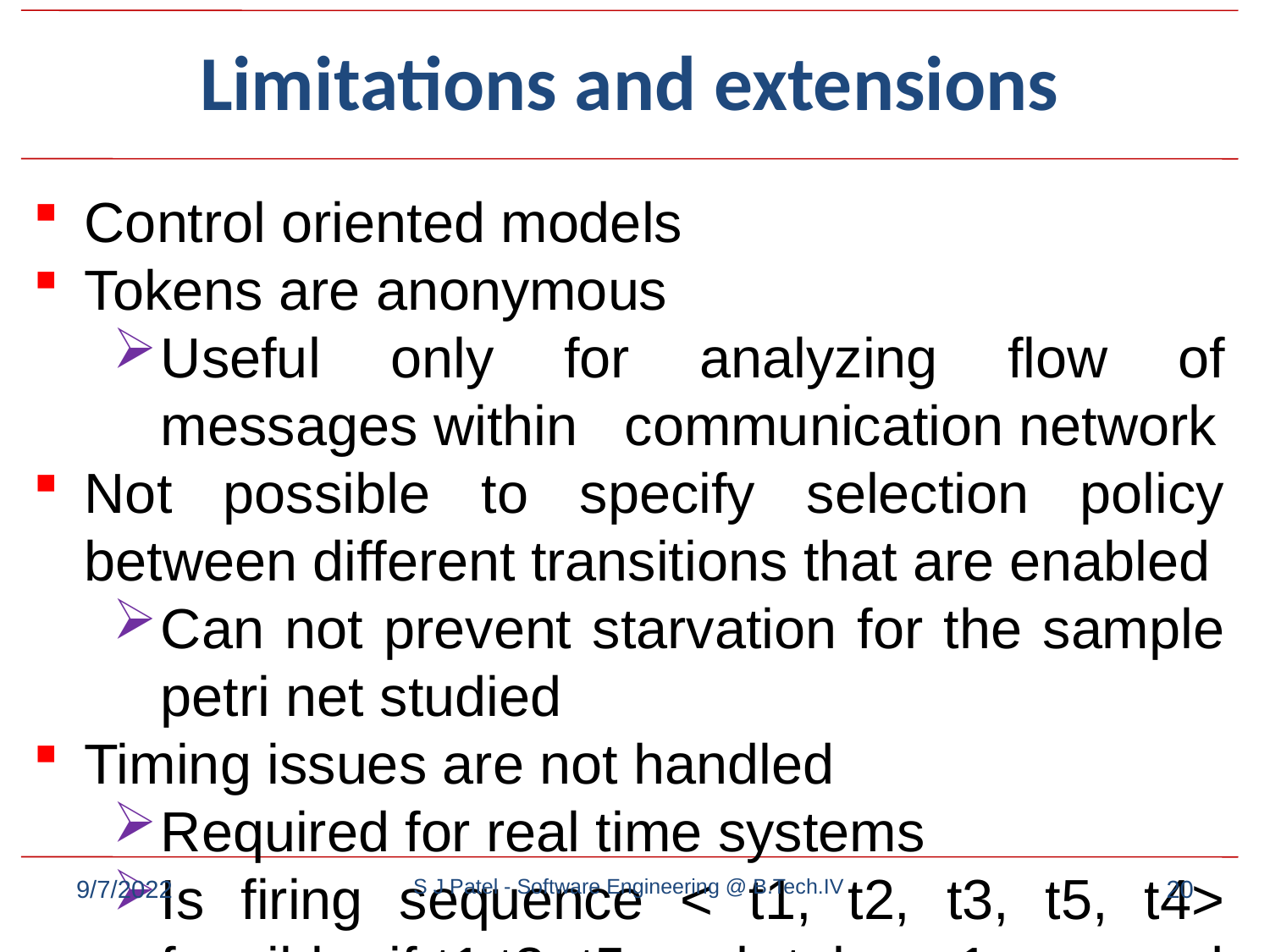

# Limitations and extensions
Control oriented models
Tokens are anonymous
Useful only for analyzing flow of messages within   communication network
Not possible to specify selection policy between different transitions that are enabled
Can not prevent starvation for the sample petri net studied
Timing issues are not handled
Required for real time systems
Is firing sequence < t1, t2, t3, t5, t4> feasible, if t1,t3, t5 each takes  1 sec. and t2 takes 5 sec. to complete????

9/7/2022
S J Patel - Software Engineering @ B.Tech.IV
20